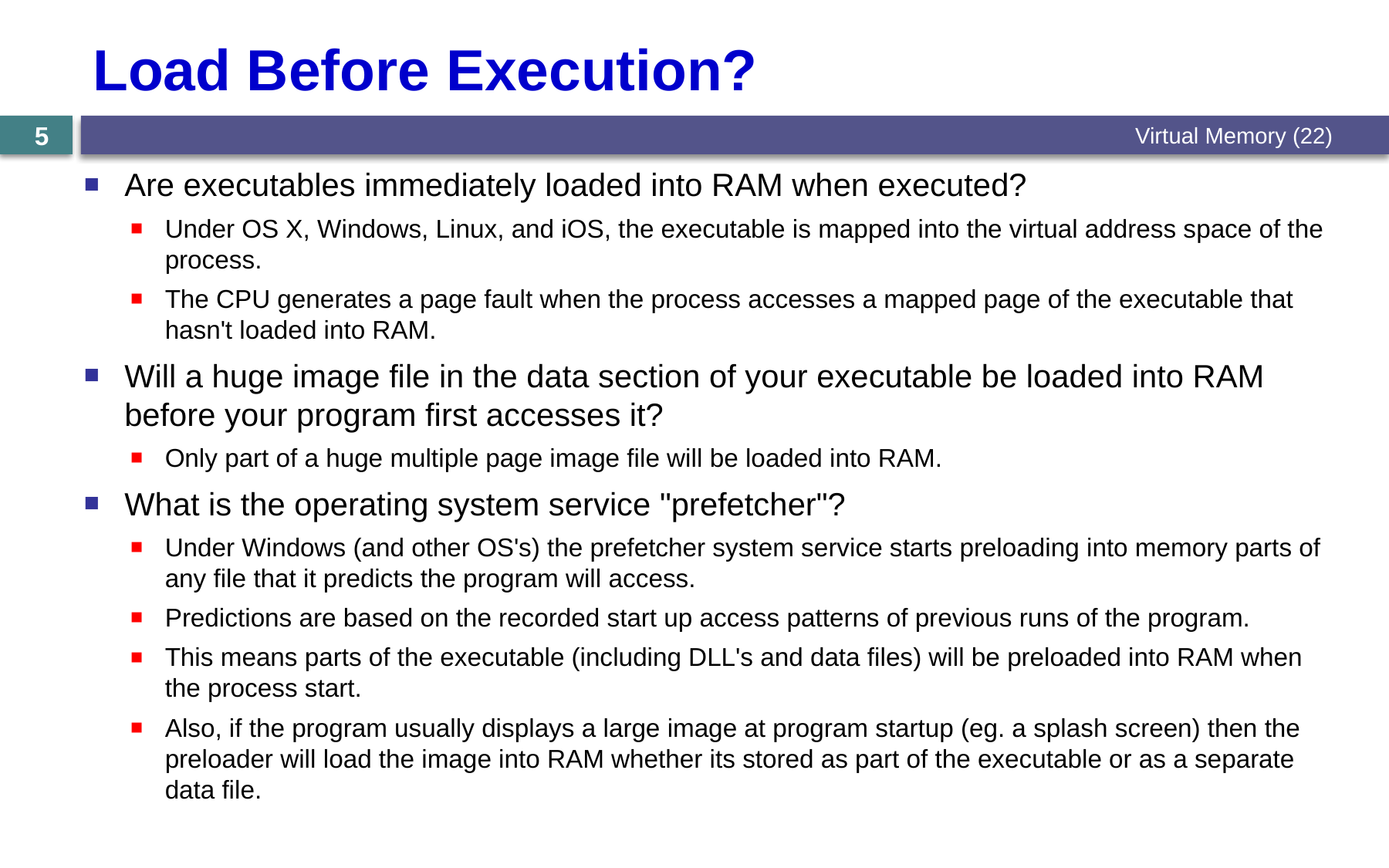

# Load Before Execution?
Virtual Memory (22)
5
Are executables immediately loaded into RAM when executed?
Under OS X, Windows, Linux, and iOS, the executable is mapped into the virtual address space of the process.
The CPU generates a page fault when the process accesses a mapped page of the executable that hasn't loaded into RAM.
Will a huge image file in the data section of your executable be loaded into RAM before your program first accesses it?
Only part of a huge multiple page image file will be loaded into RAM.
What is the operating system service "prefetcher"?
Under Windows (and other OS's) the prefetcher system service starts preloading into memory parts of any file that it predicts the program will access.
Predictions are based on the recorded start up access patterns of previous runs of the program.
This means parts of the executable (including DLL's and data files) will be preloaded into RAM when the process start.
Also, if the program usually displays a large image at program startup (eg. a splash screen) then the preloader will load the image into RAM whether its stored as part of the executable or as a separate data file.